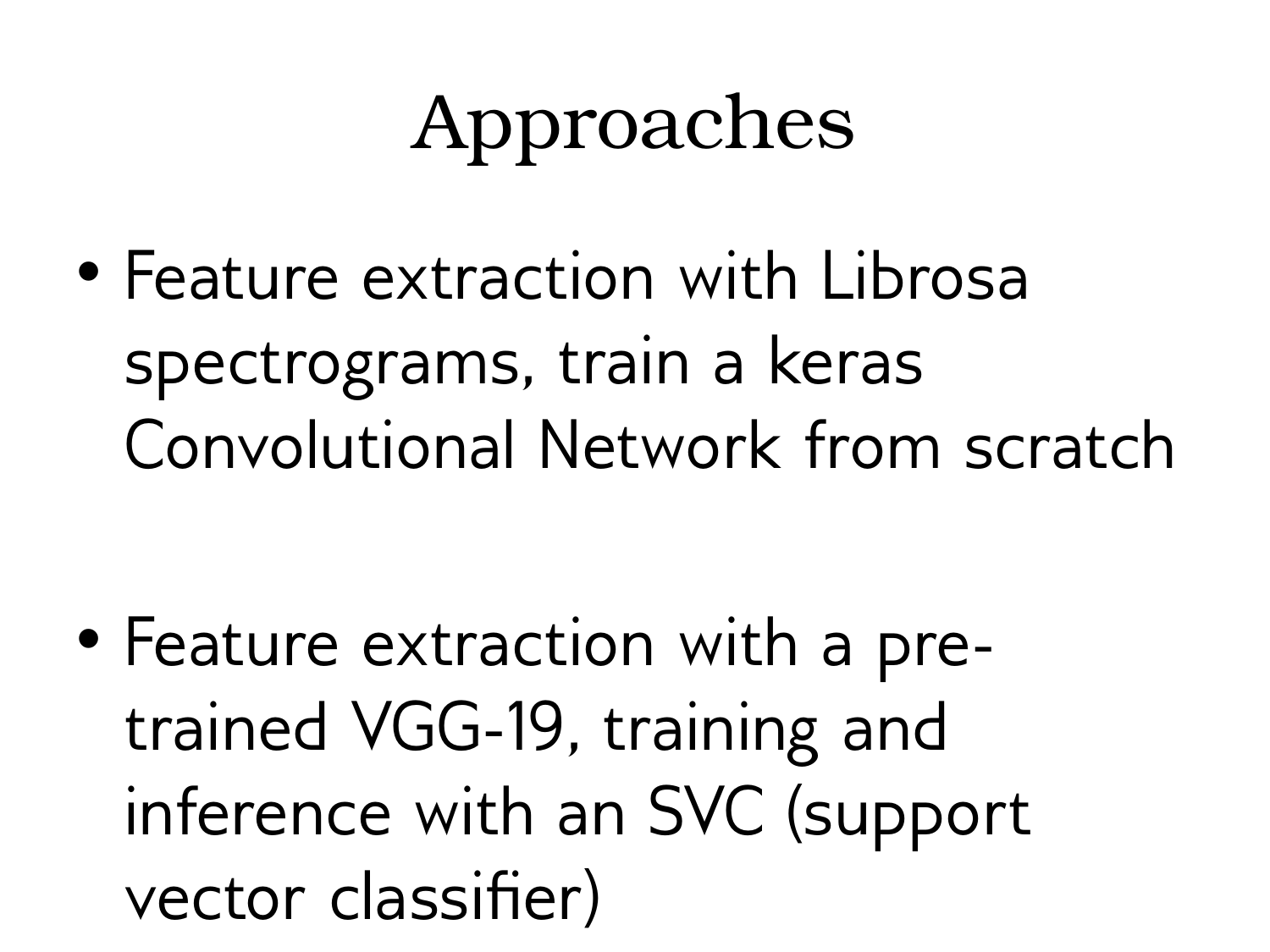

# Approaches
Feature extraction with Librosa spectrograms, train a keras Convolutional Network from scratch

Feature extraction with a pre-trained VGG-19, training and inference with an SVC (support vector classifier)